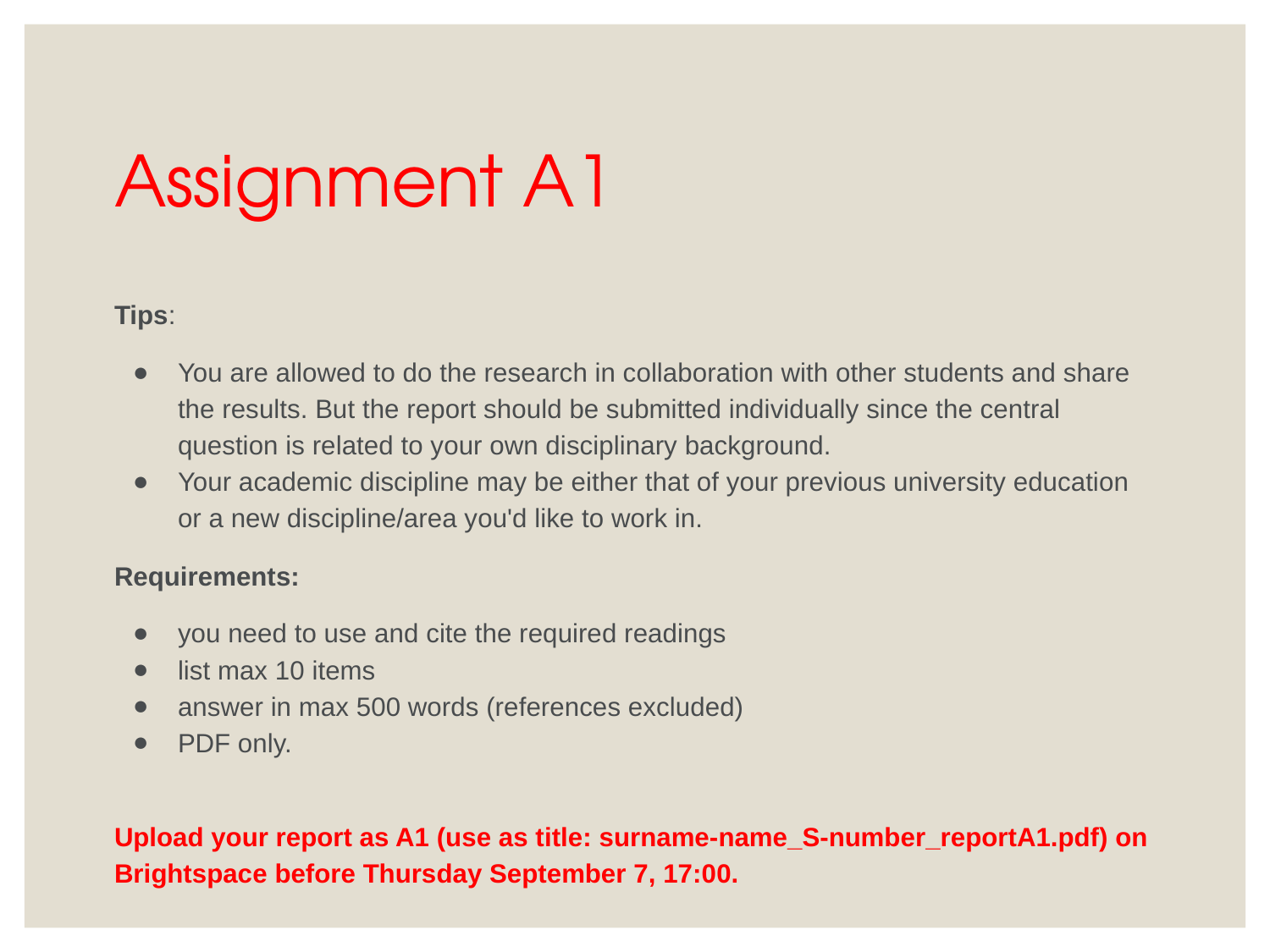

# Assignment A1
Tips:
You are allowed to do the research in collaboration with other students and share the results. But the report should be submitted individually since the central question is related to your own disciplinary background.
Your academic discipline may be either that of your previous university education or a new discipline/area you'd like to work in.
Requirements:
you need to use and cite the required readings
list max 10 items
answer in max 500 words (references excluded)
PDF only.

Upload your report as A1 (use as title: surname-name_S-number_reportA1.pdf) on Brightspace before Thursday September 7, 17:00.